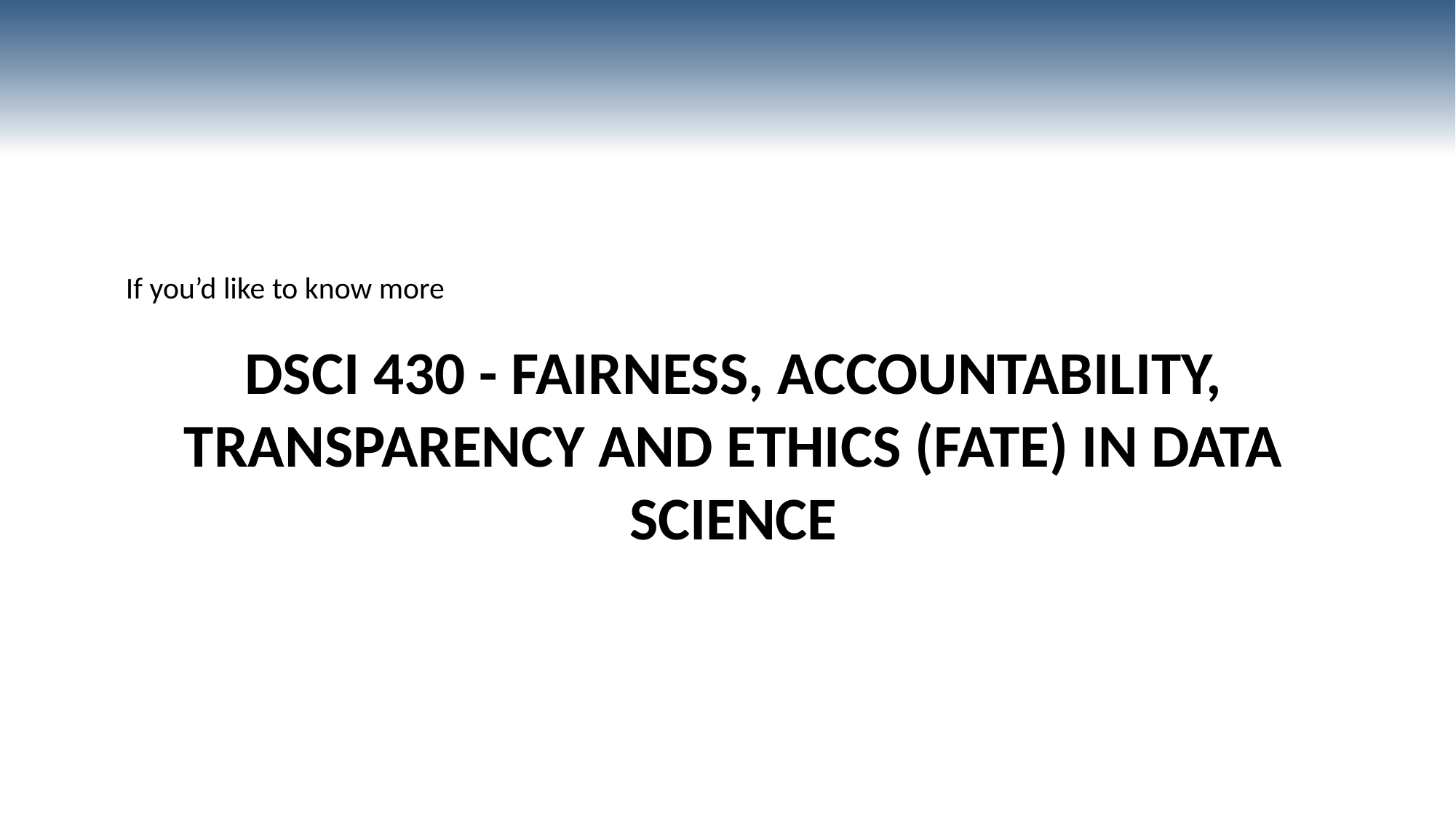

If you’d like to know more
# DSCI 430 - Fairness, Accountability, Transparency and Ethics (FATE) in Data Science